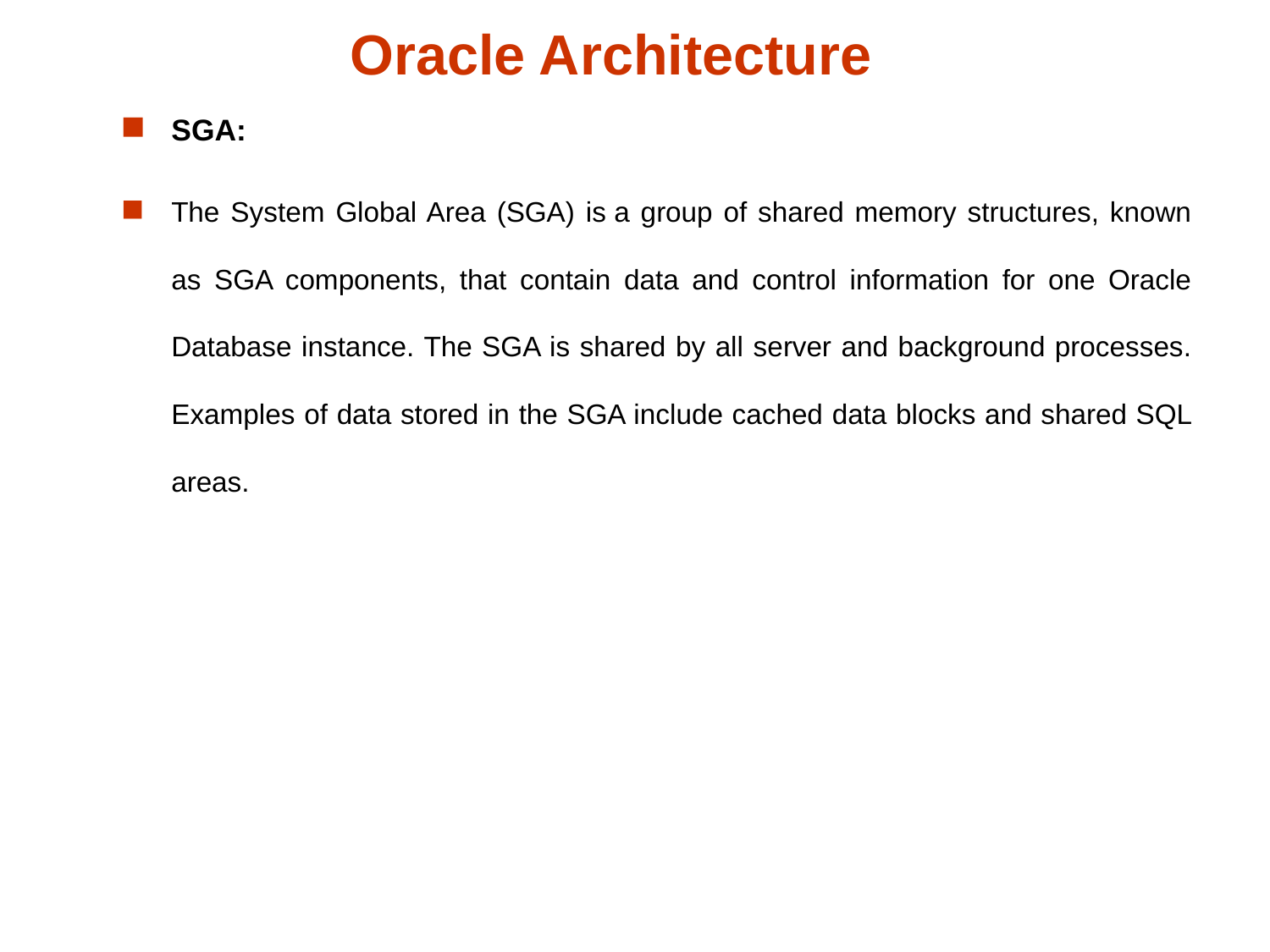

Oracle Architecture
SGA:
The System Global Area (SGA) is a group of shared memory structures, known as SGA components, that contain data and control information for one Oracle Database instance. The SGA is shared by all server and background processes. Examples of data stored in the SGA include cached data blocks and shared SQL areas.